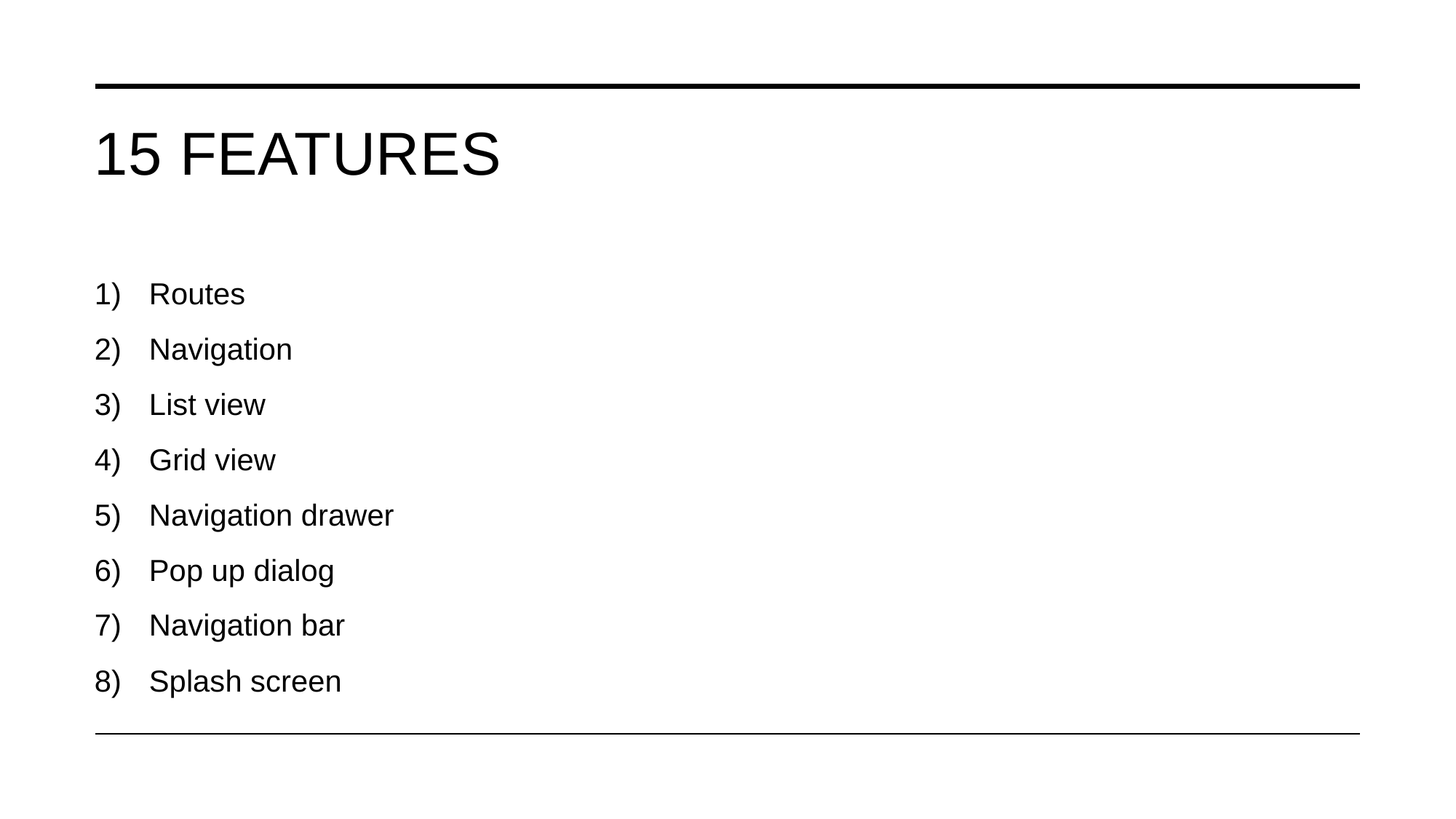

# 15 features
Routes
Navigation
List view
Grid view
Navigation drawer
Pop up dialog
Navigation bar
Splash screen